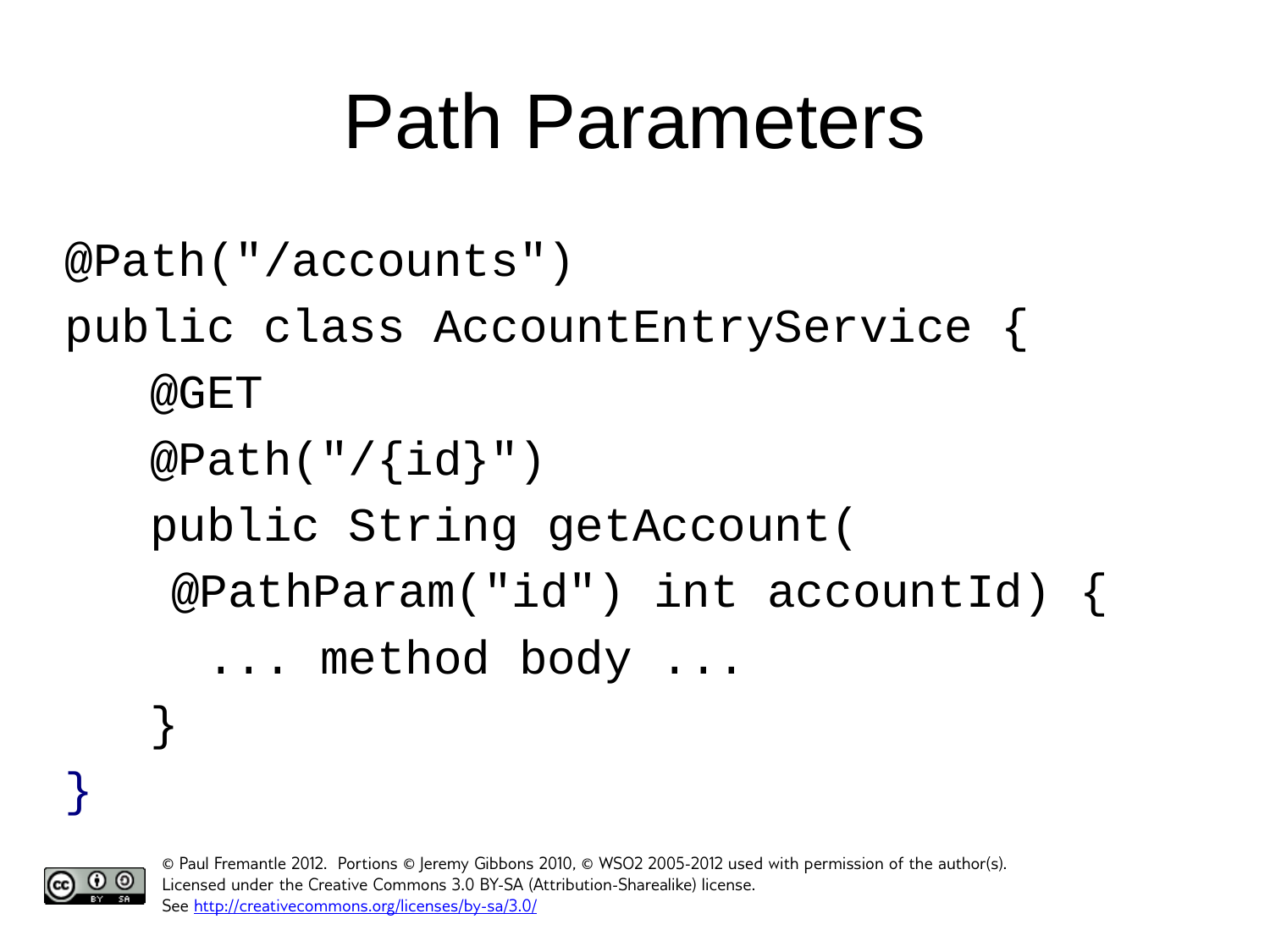

# Path Parameters
@Path("/accounts")
public class AccountEntryService {
   @GET
   @Path("/{id}")
   public String getAccount(
			@PathParam("id") int accountId) {
     ... method body ...
   }
}